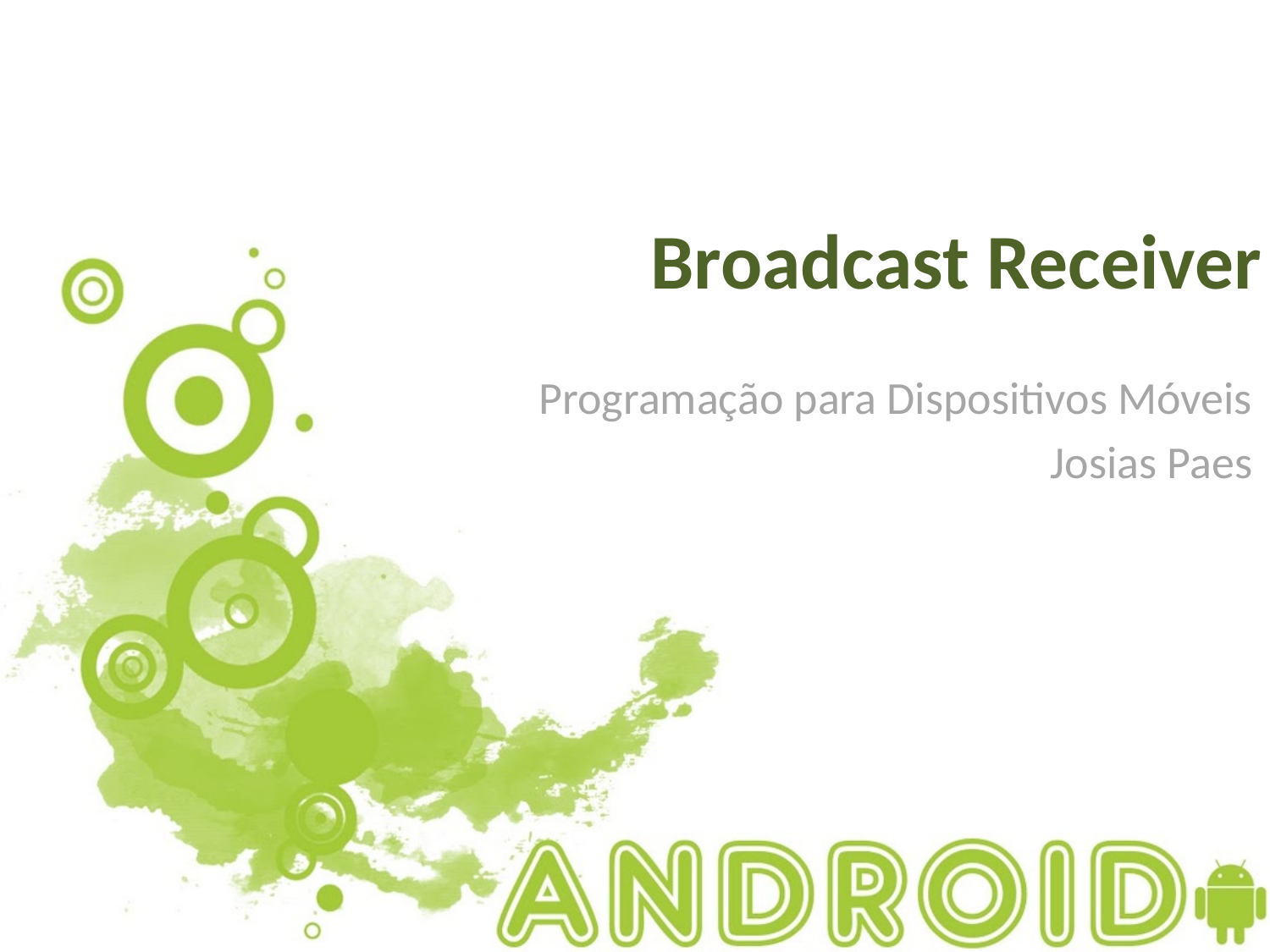

# Broadcast Receiver
Programação para Dispositivos Móveis
Josias Paes